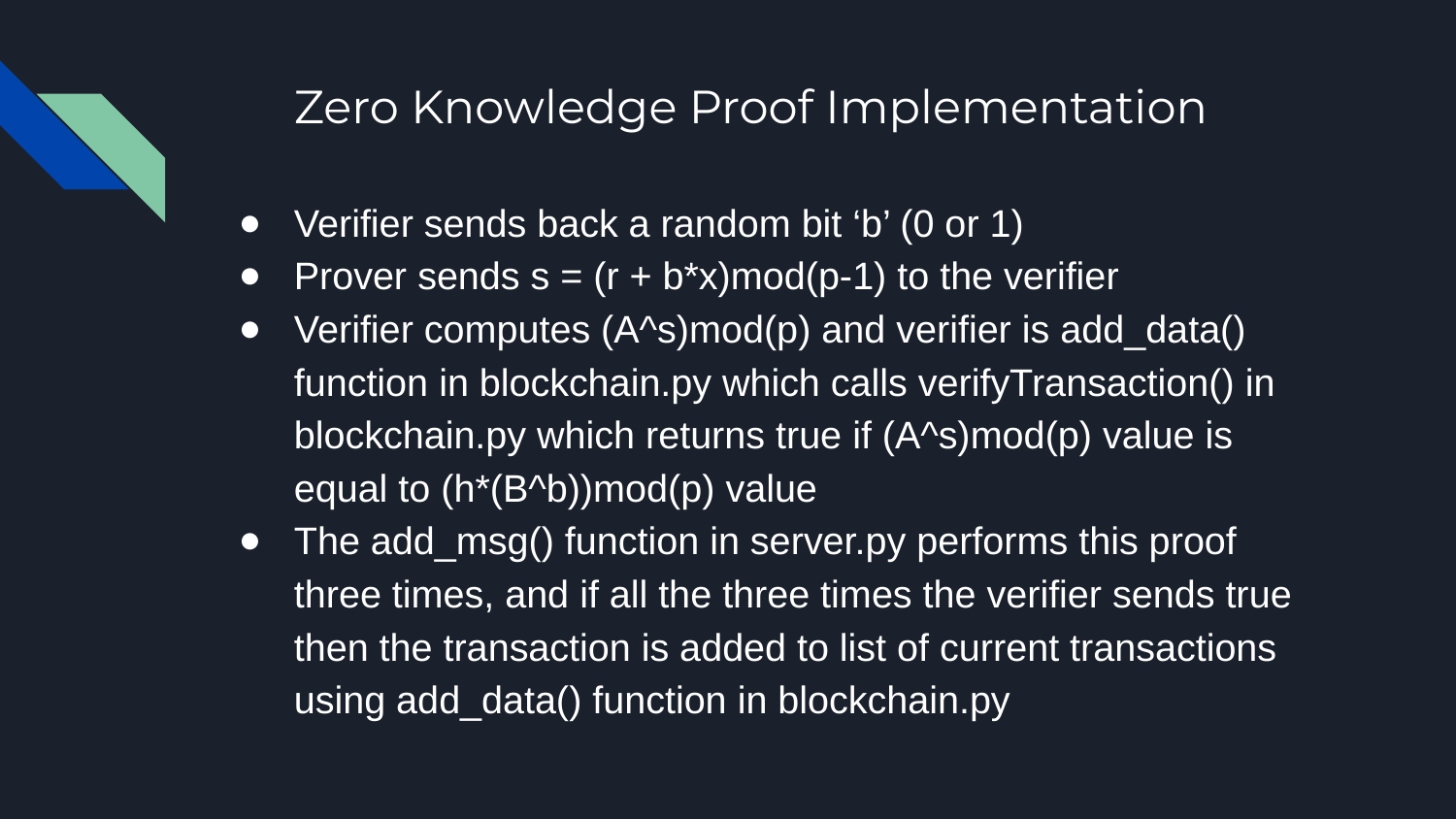

# Zero Knowledge Proof Implementation

Verifier sends back a random bit ‘b’ (0 or 1)
Prover sends s = (r + b*x)mod(p-1) to the verifier
Verifier computes (A^s)mod(p) and verifier is add_data() function in blockchain.py which calls verifyTransaction() in blockchain.py which returns true if (A^s)mod(p) value is equal to (h*(B^b))mod(p) value
The add_msg() function in server.py performs this proof three times, and if all the three times the verifier sends true then the transaction is added to list of current transactions using add_data() function in blockchain.py